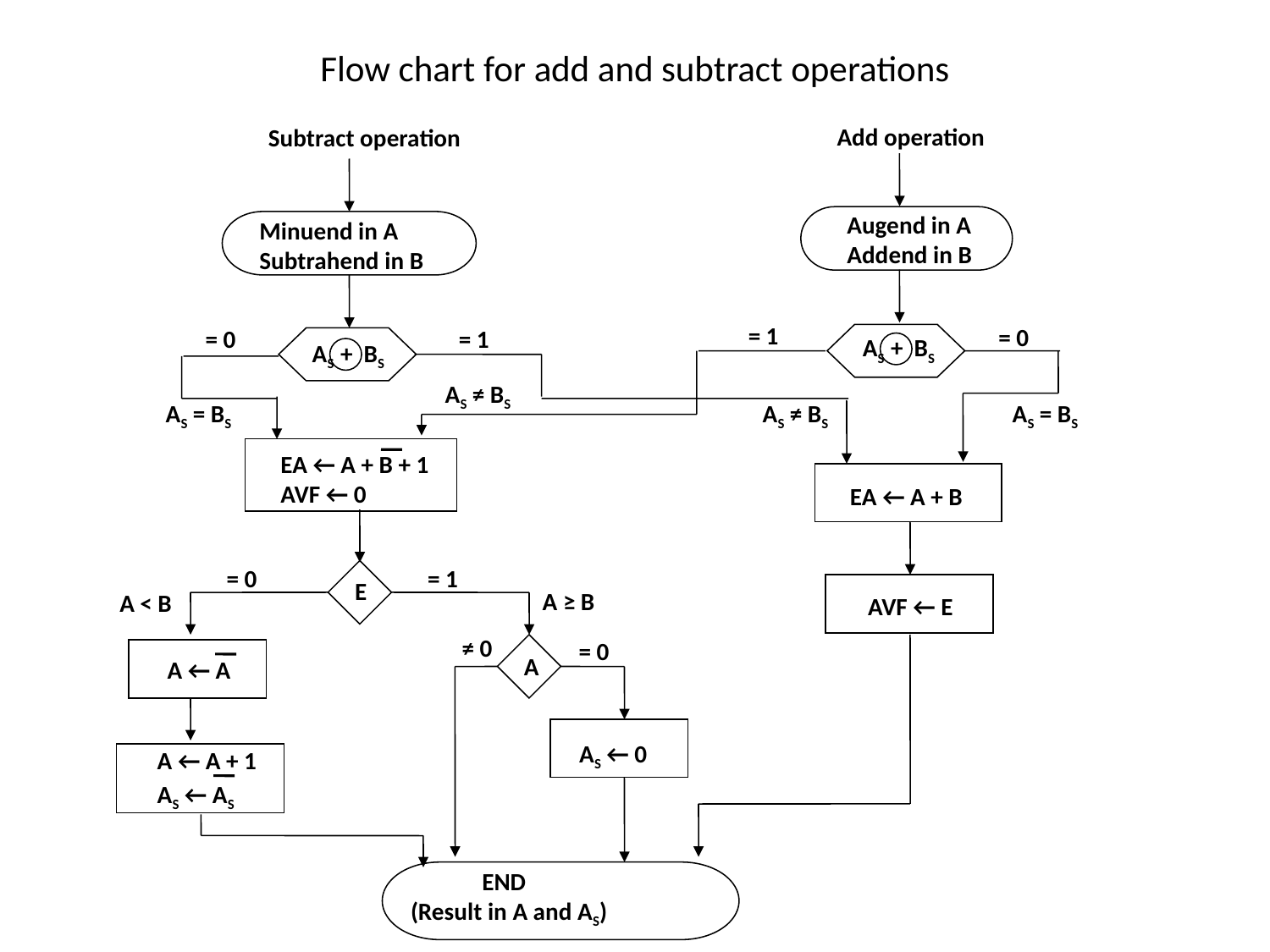

# Flow chart for add and subtract operations
Add operation
Subtract operation

Minuend in A
Subtrahend in B
Augend in A
Addend in B

= 1
= 0
= 0
= 1

AS  +  BS

AS  +  BS

AS ≠ BS
AS = BS
AS ≠ BS
AS = BS

EA ← A + B + 1
AVF ← 0

EA ← A + B

= 0
= 1

E

AVF ← E
A ≥ B
A < B

≠ 0
= 0

A

A ← A

AS ← 0
A ← A + 1
AS ← AS

             END
(Result in A and AS)